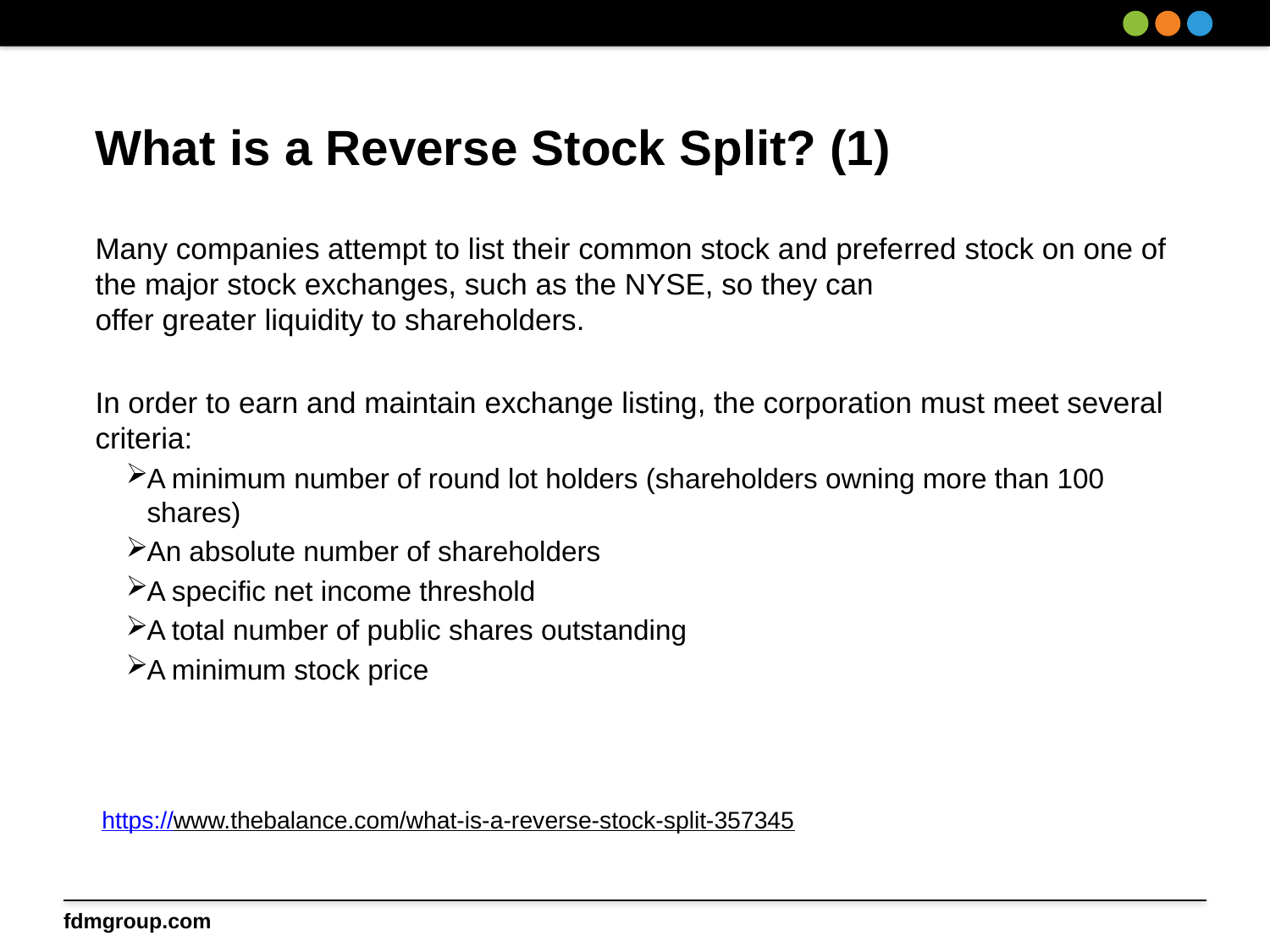

# What is a Reverse Stock Split? (1)
Many companies attempt to list their common stock and preferred stock on one of the major stock exchanges, such as the NYSE, so they can offer greater liquidity to shareholders.

In order to earn and maintain exchange listing, the corporation must meet several criteria:
A minimum number of round lot holders (shareholders owning more than 100 shares)
An absolute number of shareholders
A specific net income threshold
A total number of public shares outstanding
A minimum stock price

https://www.thebalance.com/what-is-a-reverse-stock-split-357345